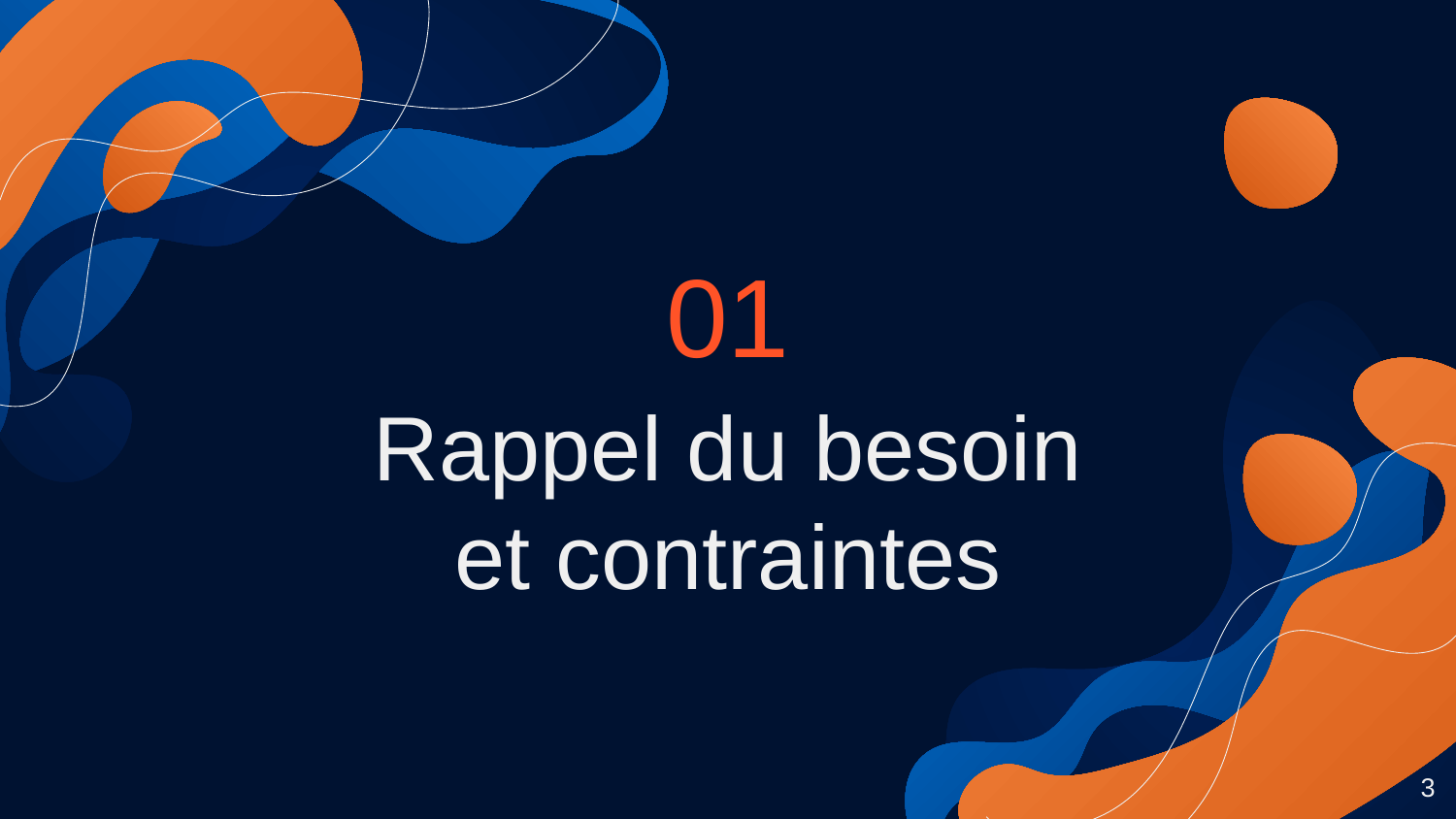

01

# Rappel du besoin et contraintes
3